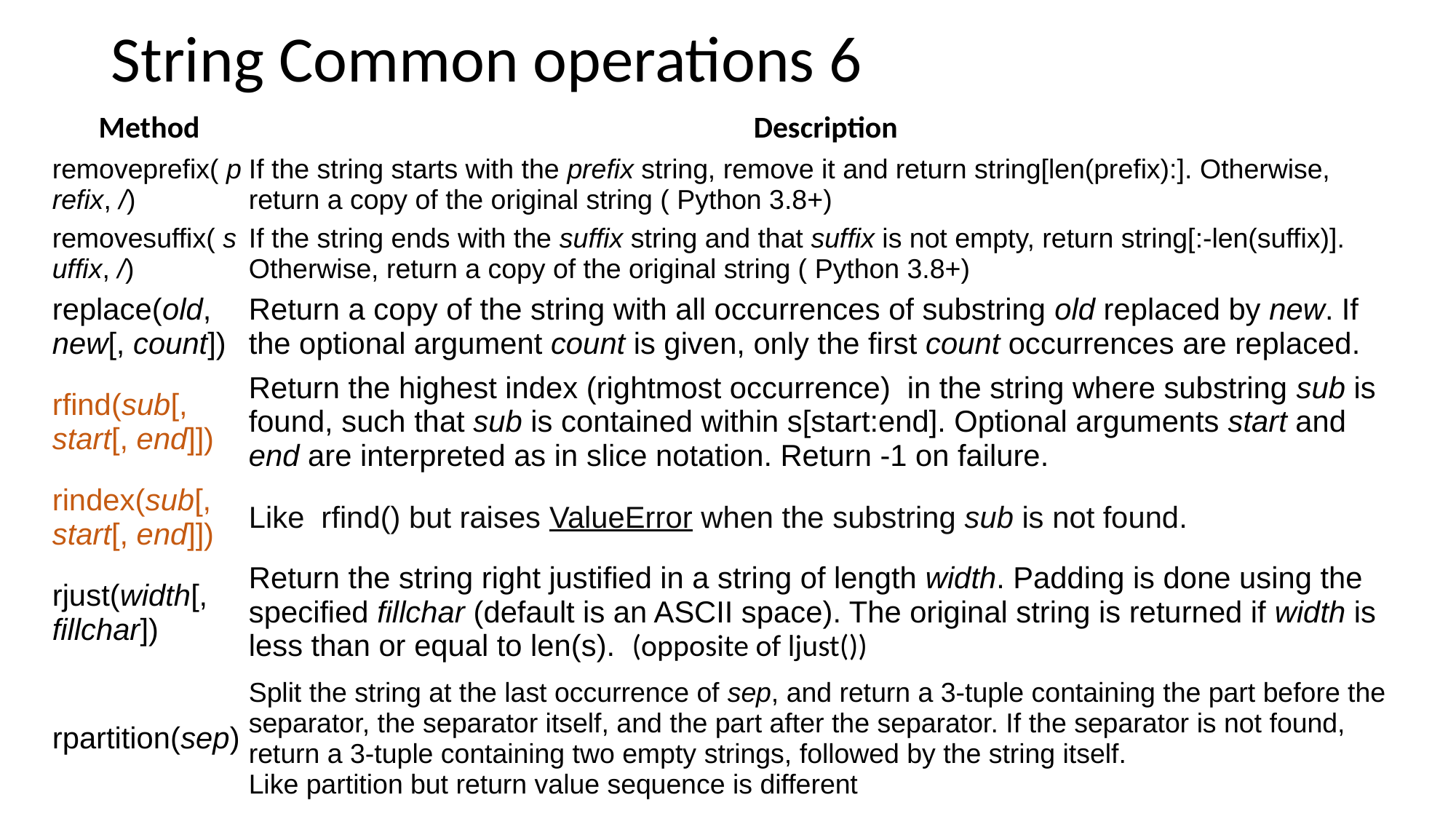

# String Common operations 6
| Method | Description |
| --- | --- |
| removeprefix( prefix, /) | If the string starts with the prefix string, remove it and return string[len(prefix):]. Otherwise, return a copy of the original string ( Python 3.8+) |
| removesuffix( suffix, /) | If the string ends with the suffix string and that suffix is not empty, return string[:-len(suffix)]. Otherwise, return a copy of the original string ( Python 3.8+) |
| replace(old, new[, count]) | Return a copy of the string with all occurrences of substring old replaced by new. If the optional argument count is given, only the first count occurrences are replaced. |
| rfind(sub[, start[, end]]) | Return the highest index (rightmost occurrence) in the string where substring sub is found, such that sub is contained within s[start:end]. Optional arguments start and end are interpreted as in slice notation. Return -1 on failure. |
| rindex(sub[, start[, end]]) | Like rfind() but raises ValueError when the substring sub is not found. |
| rjust(width[, fillchar]) | Return the string right justified in a string of length width. Padding is done using the specified fillchar (default is an ASCII space). The original string is returned if width is less than or equal to len(s). (opposite of ljust()) |
| rpartition(sep) | Split the string at the last occurrence of sep, and return a 3-tuple containing the part before the separator, the separator itself, and the part after the separator. If the separator is not found, return a 3-tuple containing two empty strings, followed by the string itself. Like partition but return value sequence is different |